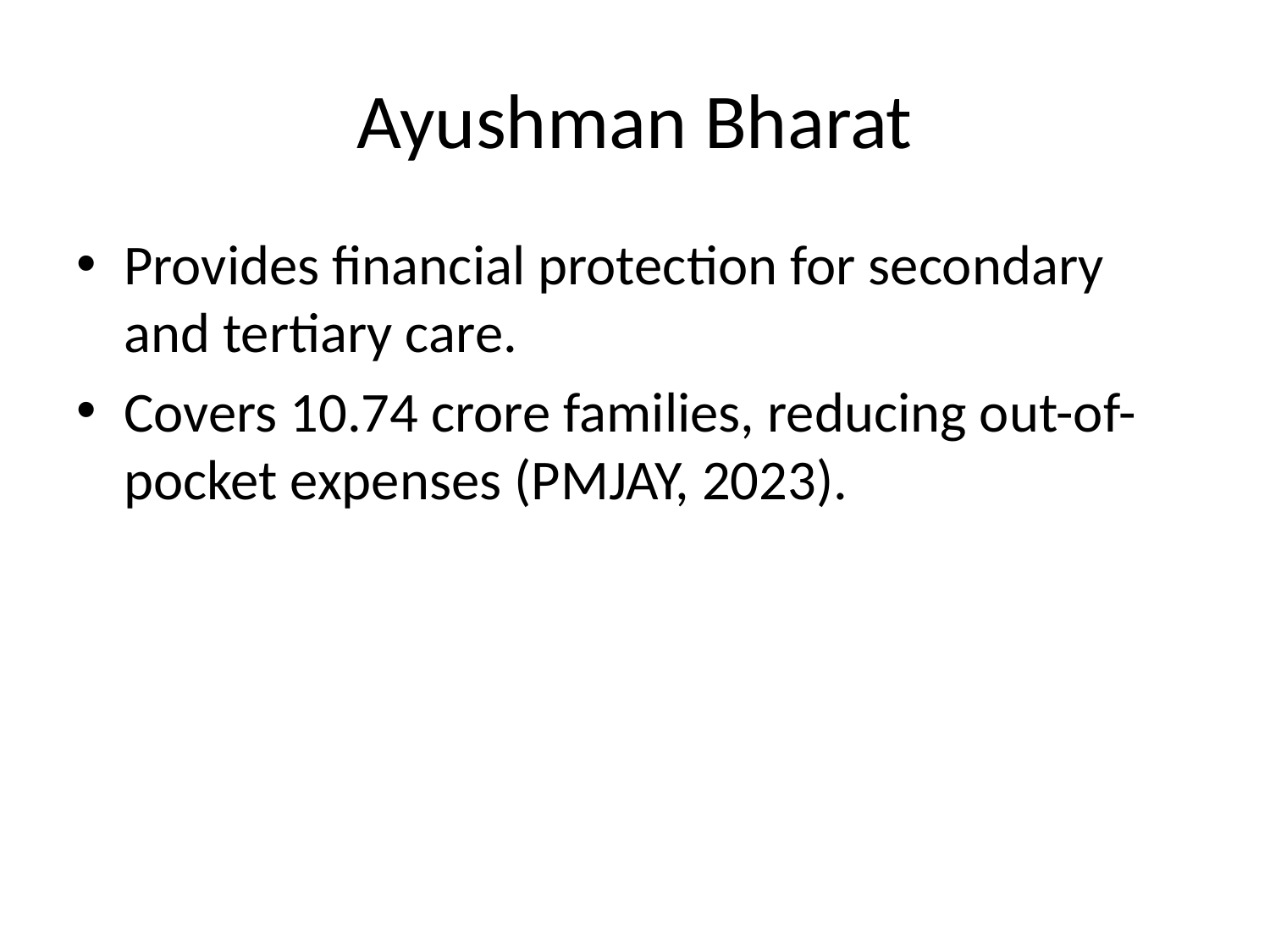

# Ayushman Bharat
Provides financial protection for secondary and tertiary care.
Covers 10.74 crore families, reducing out-of-pocket expenses (PMJAY, 2023).